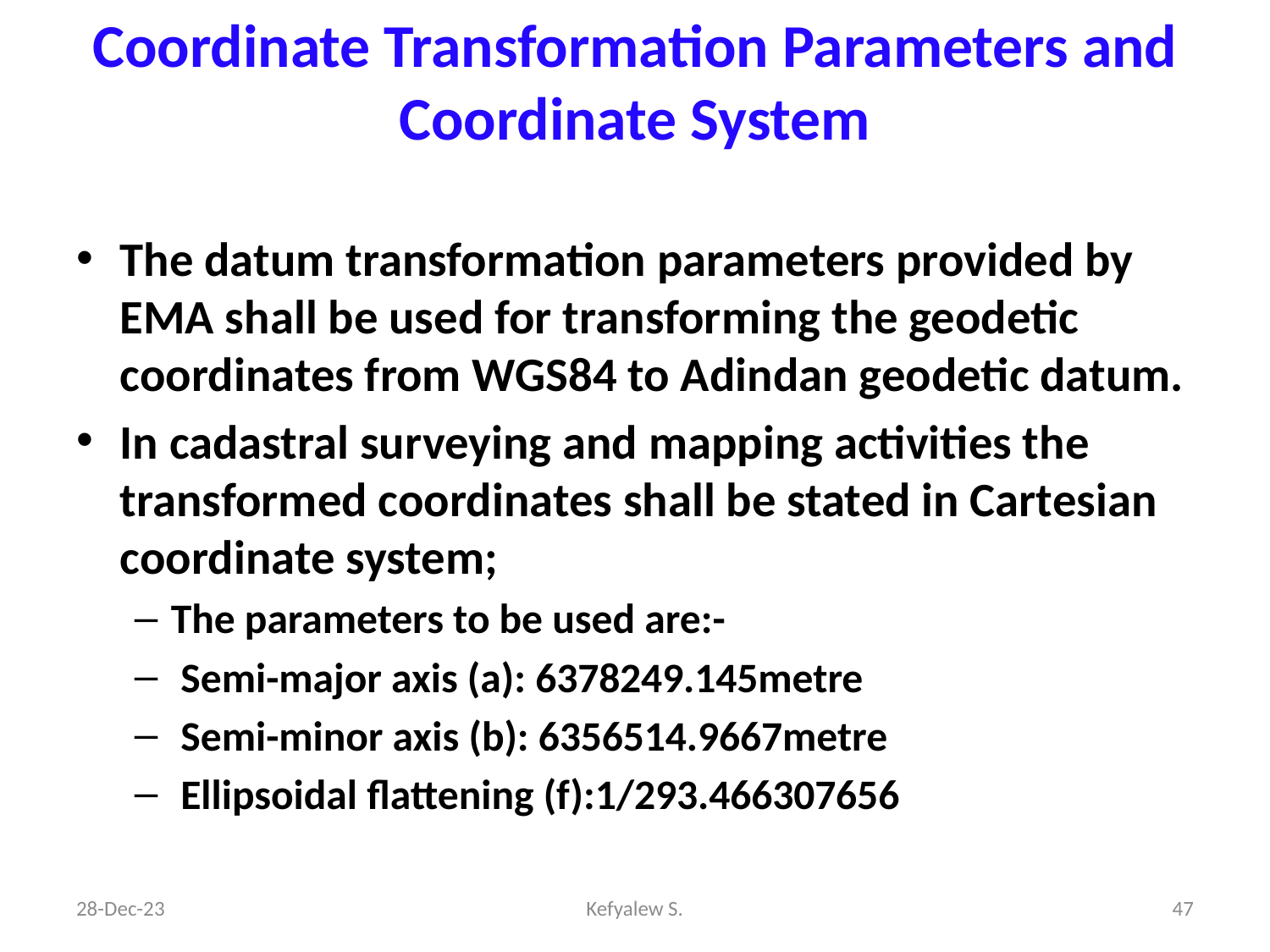

# Coordinate Transformation Parameters and Coordinate System
The datum transformation parameters provided by EMA shall be used for transforming the geodetic coordinates from WGS84 to Adindan geodetic datum.
In cadastral surveying and mapping activities the transformed coordinates shall be stated in Cartesian coordinate system;
The parameters to be used are:-
 Semi-major axis (a): 6378249.145metre
 Semi-minor axis (b): 6356514.9667metre
 Ellipsoidal flattening (f):1/293.466307656

28-Dec-23
Kefyalew S.
47